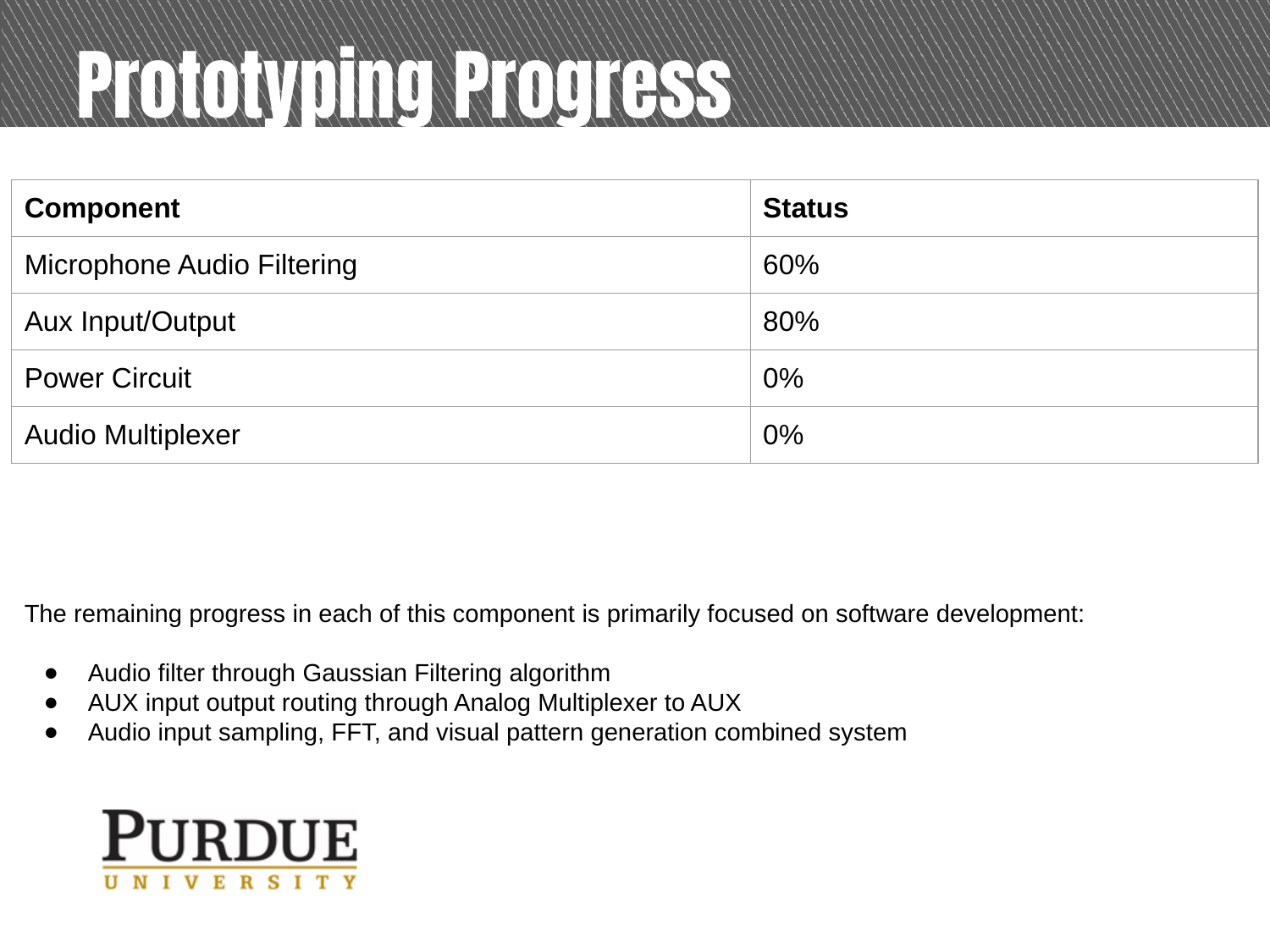

# Prototyping Progress

| Component | Status |
| --- | --- |
| Microphone Audio Filtering | 60% |
| Aux Input/Output | 80% |
| Power Circuit | 0% |
| Audio Multiplexer | 0% |
The remaining progress in each of this component is primarily focused on software development:
Audio filter through Gaussian Filtering algorithm
AUX input output routing through Analog Multiplexer to AUX
Audio input sampling, FFT, and visual pattern generation combined system